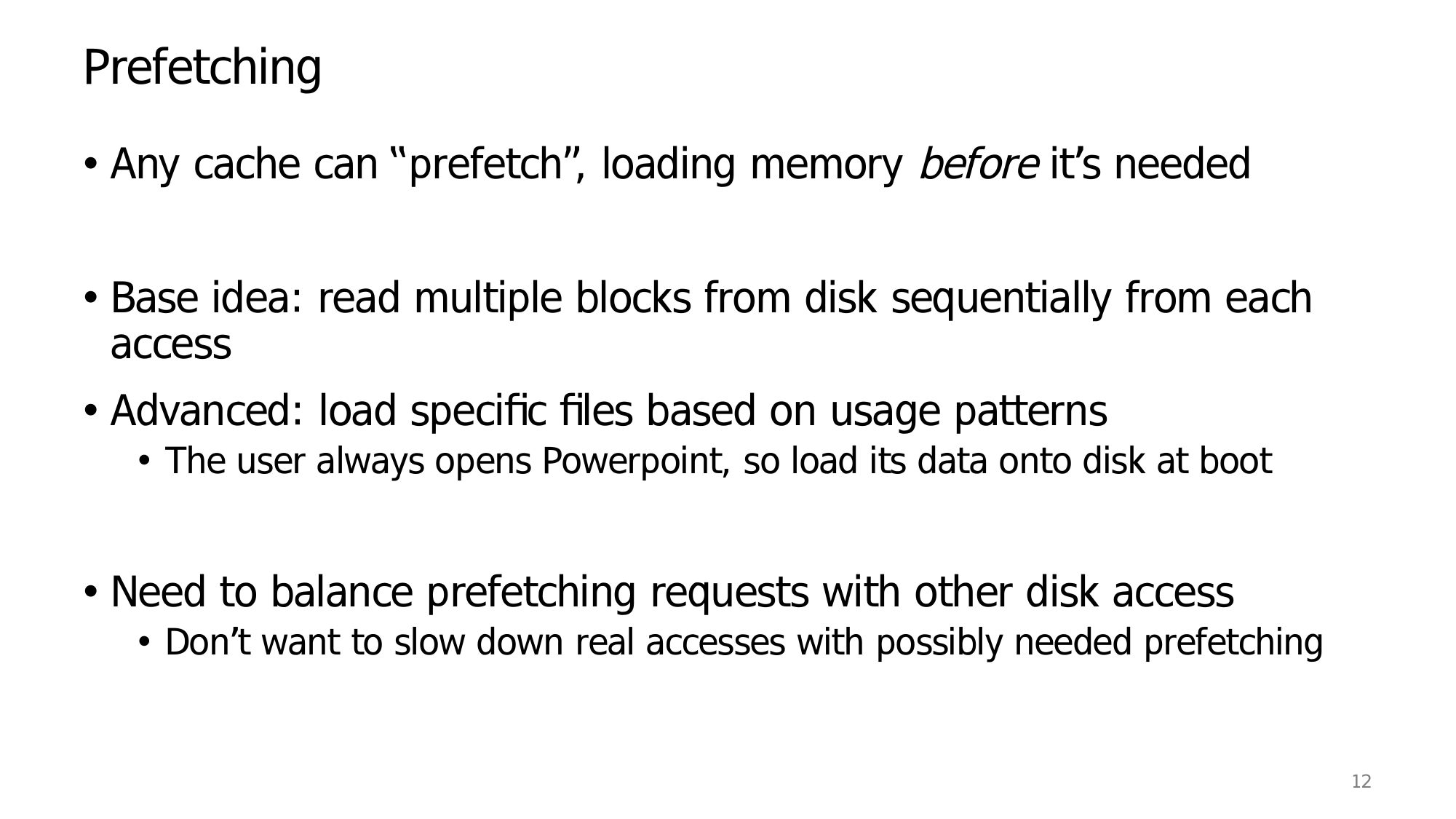

# Prefetching
Any cache can “prefetch”, loading memory before it’s needed

Base idea: read multiple blocks from disk sequentially from each access
Advanced: load specific files based on usage patterns
The user always opens Powerpoint, so load its data onto disk at boot

Need to balance prefetching requests with other disk access
Don’t want to slow down real accesses with possibly needed prefetching
12